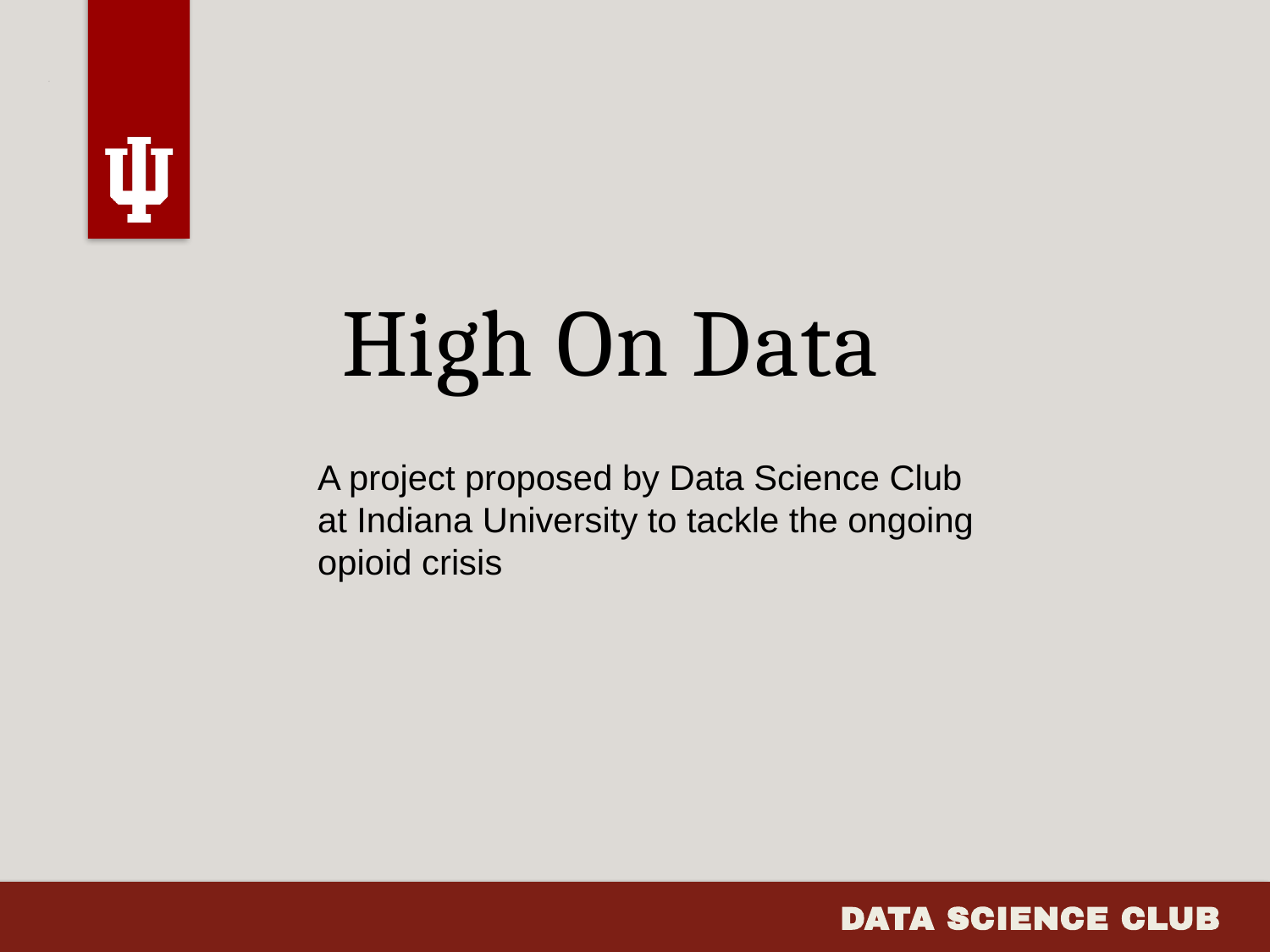

High On Data
A project proposed by Data Science Club at Indiana University to tackle the ongoing opioid crisis

DATA SCIENCE CLUB